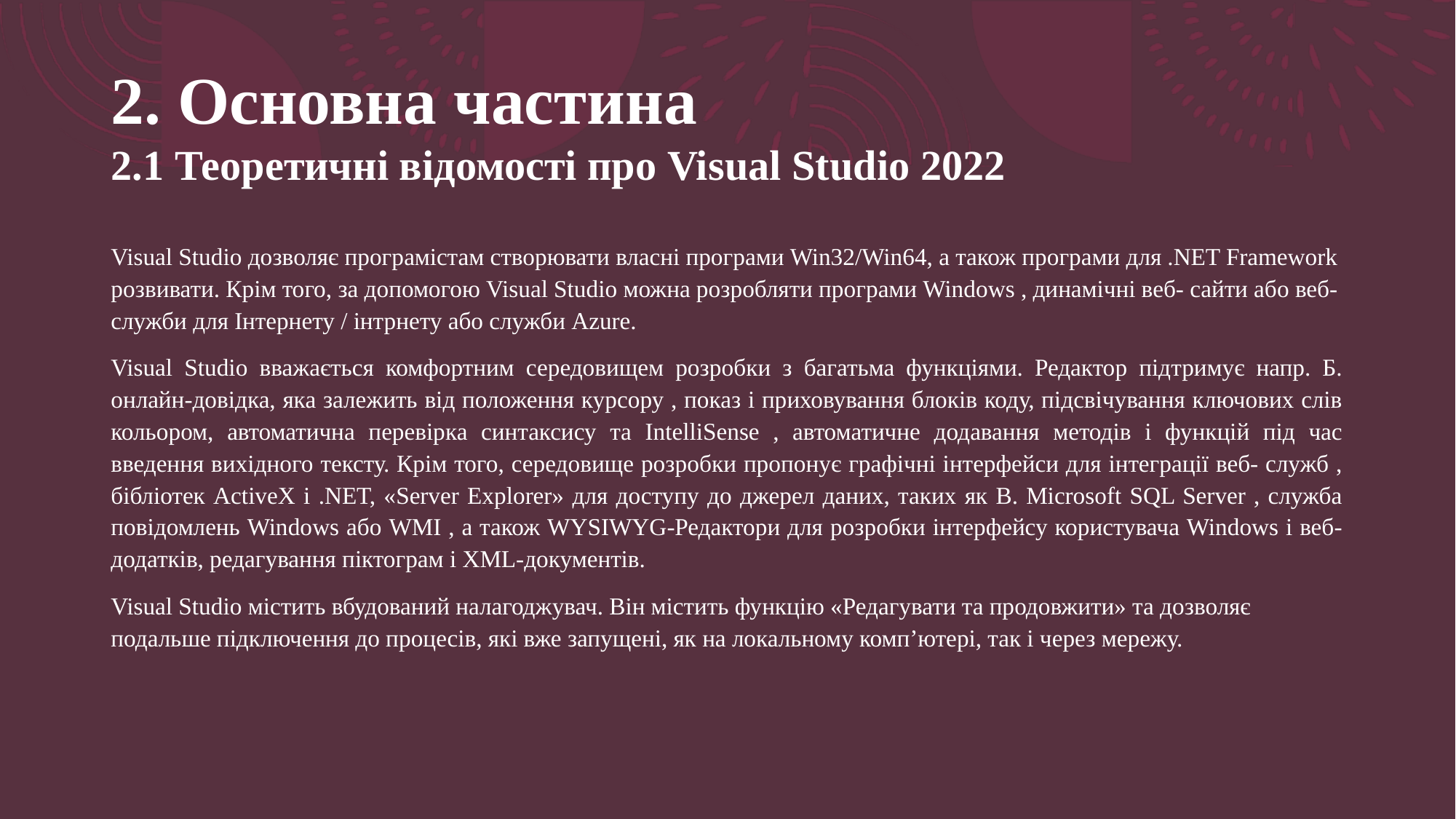

# 2. Основна частина 2.1 Теоретичні відомості про Visual Studio 2022
Visual Studio дозволяє програмістам створювати власні програми Win32/Win64, а також програми для .NET Framework розвивати. Крім того, за допомогою Visual Studio можна розробляти програми Windows , динамічні веб- сайти або веб- служби для Інтернету / інтрнету або служби Azure.
Visual Studio вважається комфортним середовищем розробки з багатьма функціями. Редактор підтримує напр. Б. онлайн-довідка, яка залежить від положення курсору , показ і приховування блоків коду, підсвічування ключових слів кольором, автоматична перевірка синтаксису та IntelliSense , автоматичне додавання методів і функцій під час введення вихідного тексту. Крім того, середовище розробки пропонує графічні інтерфейси для інтеграції веб- служб , бібліотек ActiveX і .NET, «Server Explorer» для доступу до джерел даних, таких як B. Microsoft SQL Server , служба повідомлень Windows або WMI , а також WYSIWYG-Редактори для розробки інтерфейсу користувача Windows і веб-додатків, редагування піктограм і XML-документів.
Visual Studio містить вбудований налагоджувач. Він містить функцію «Редагувати та продовжити» та дозволяє подальше підключення до процесів, які вже запущені, як на локальному комп’ютері, так і через мережу.